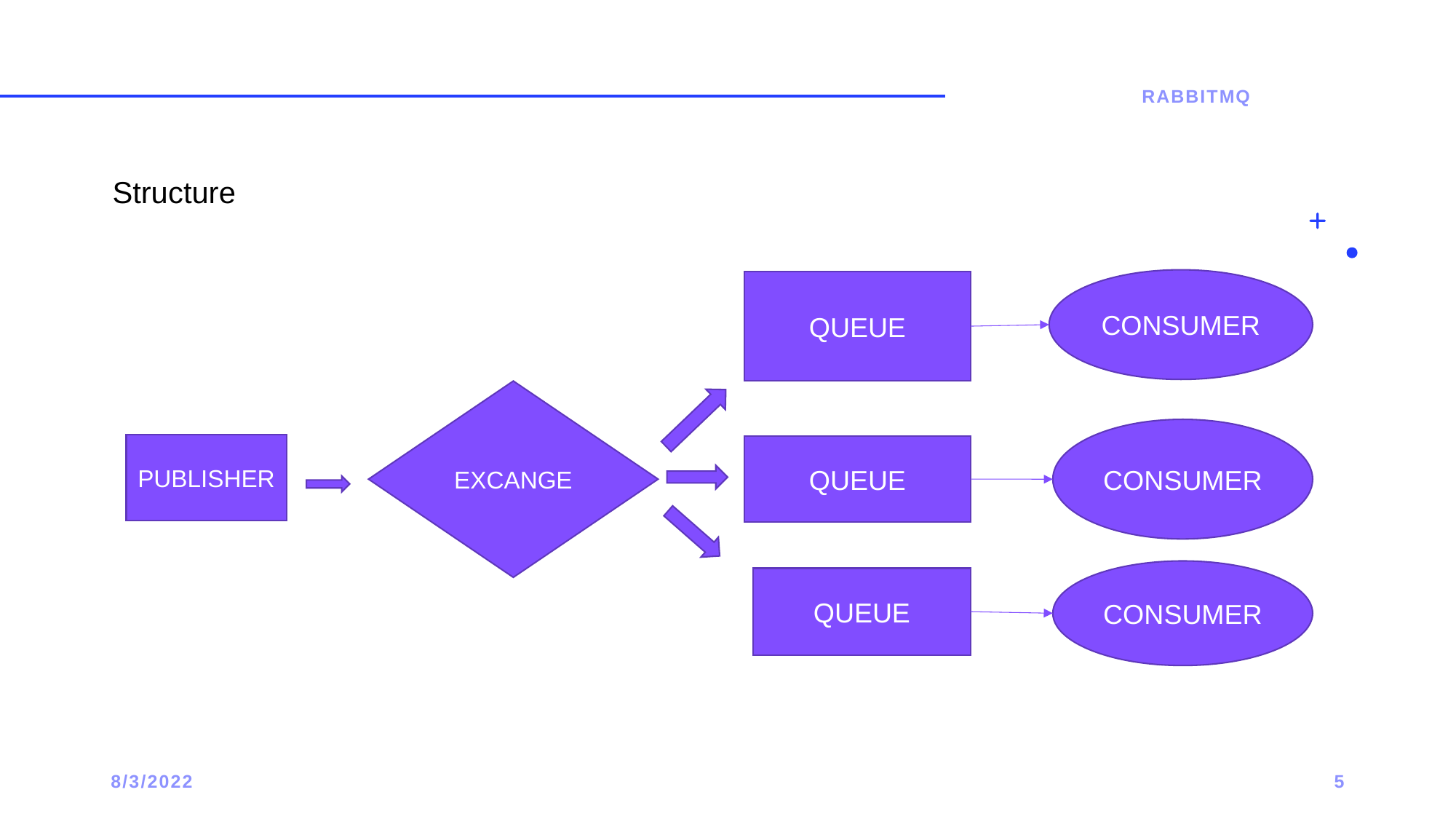

RabbitMQ
Structure
CONSUMER
QUEUE
EXCANGE

CONSUMER
PUBLISHER
QUEUE

CONSUMER
QUEUE
8/3/2022
5